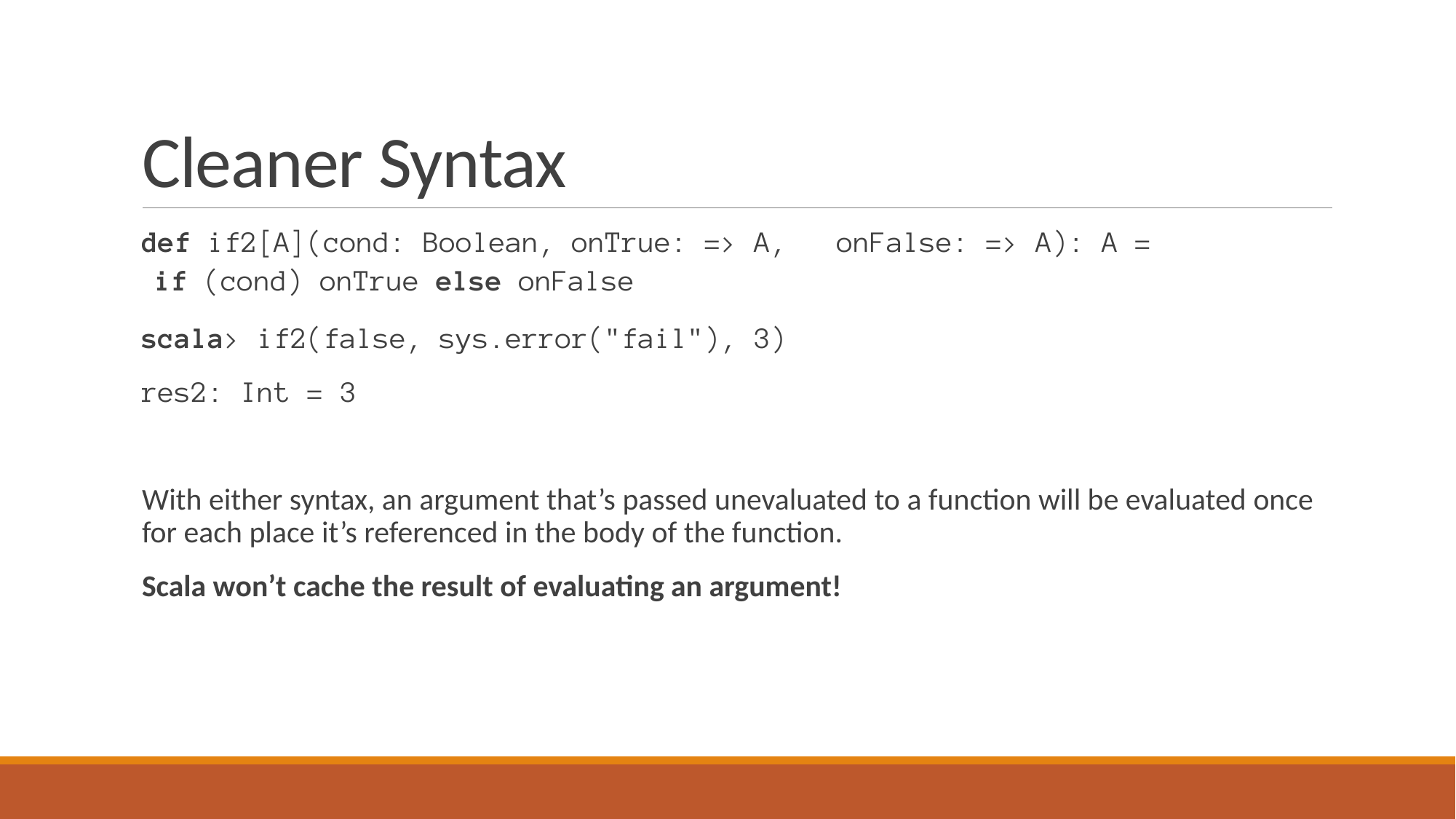

# Cleaner Syntax
def if2[A](cond: Boolean, onTrue: => A,   onFalse: => A): A =
if (cond) onTrue else onFalse
scala> if2(false, sys.error("fail"), 3)
res2: Int = 3

With either syntax, an argument that’s passed unevaluated to a function will be evaluated once for each place it’s referenced in the body of the function.
Scala won’t cache the result of evaluating an argument!